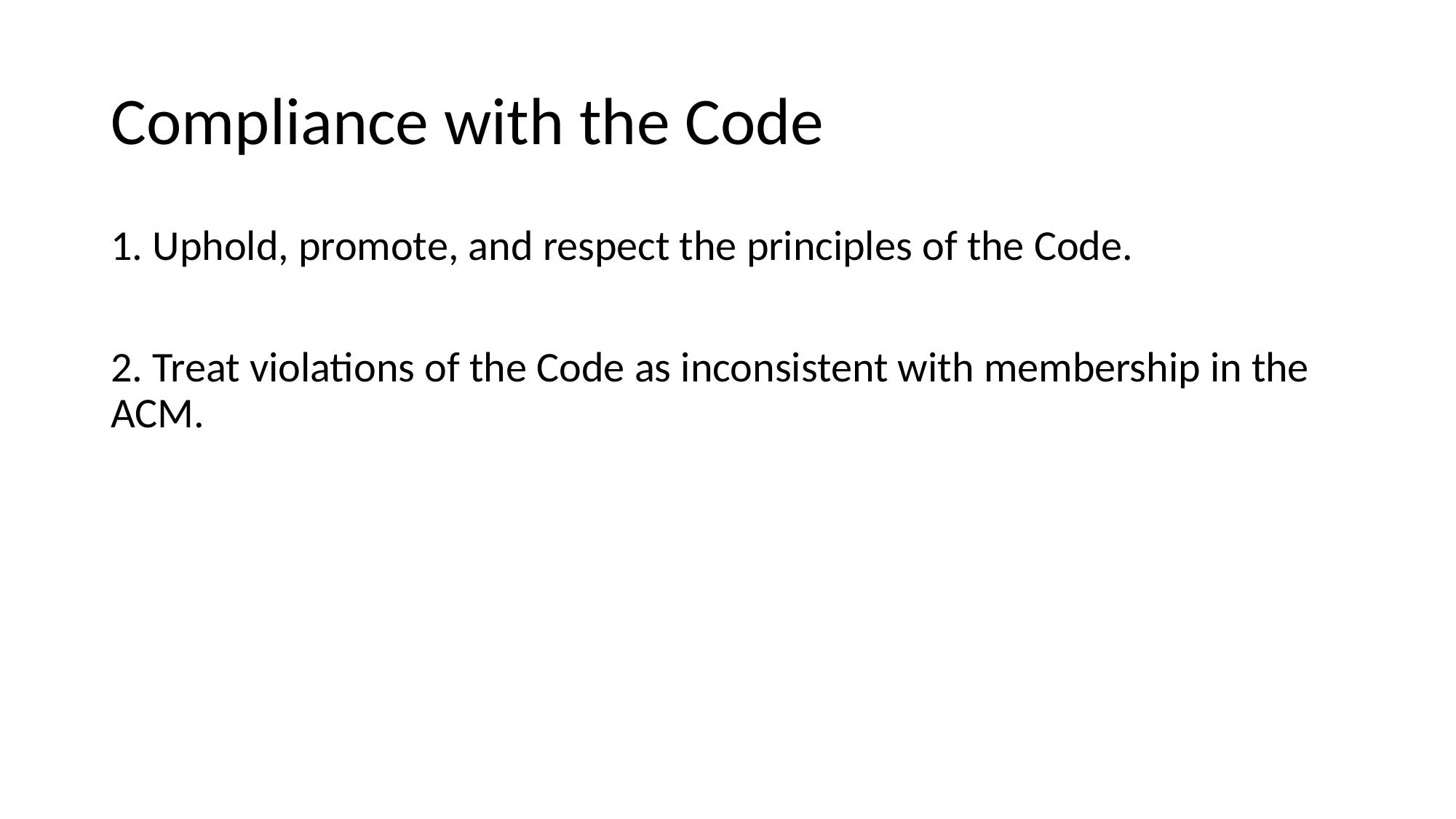

# Compliance with the Code
1. Uphold, promote, and respect the principles of the Code.

2. Treat violations of the Code as inconsistent with membership in the ACM.